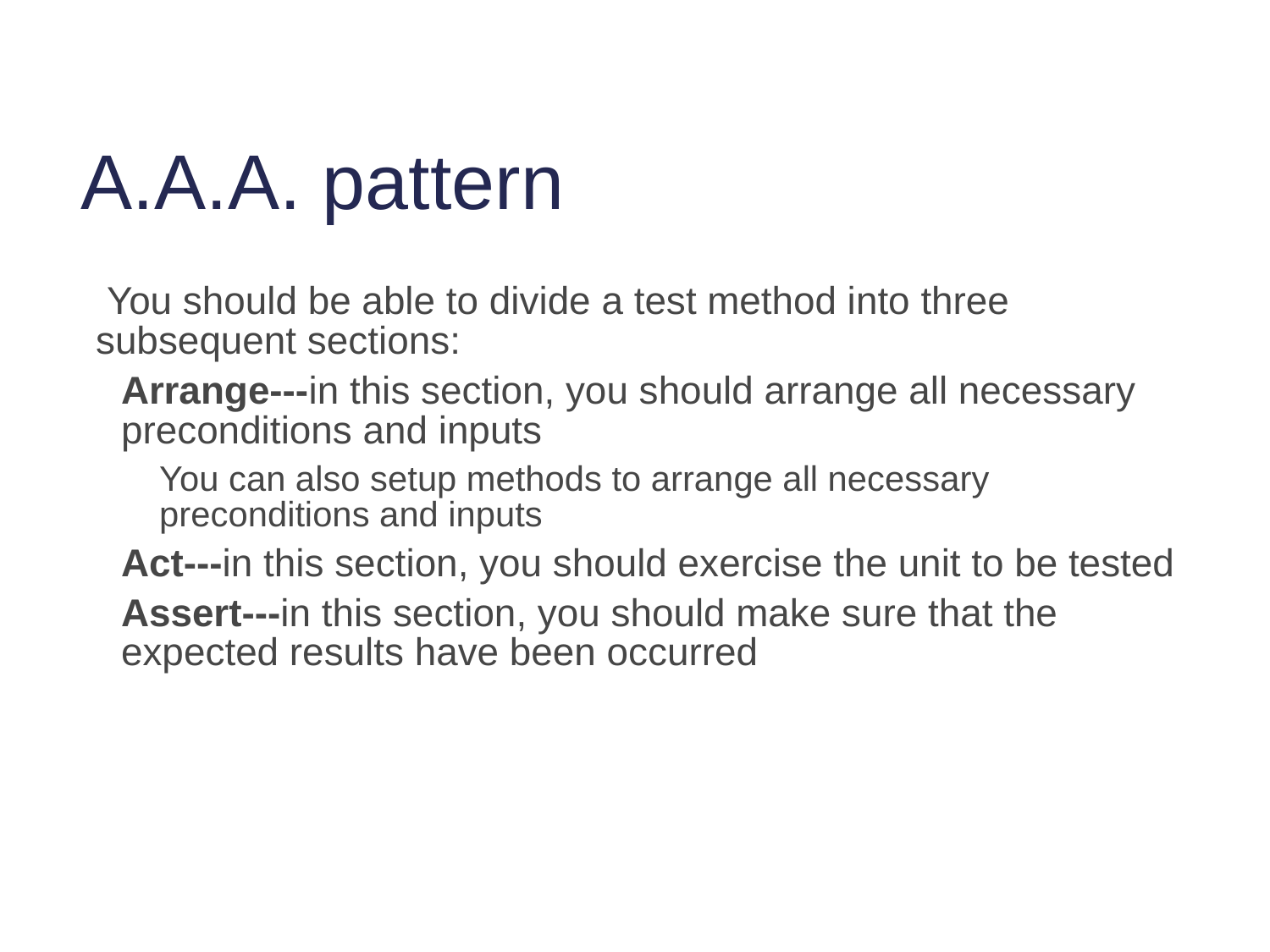

# A.A.A. pattern
 You should be able to divide a test method into three subsequent sections:
Arrange---in this section, you should arrange all necessary preconditions and inputs
You can also setup methods to arrange all necessary preconditions and inputs
Act---in this section, you should exercise the unit to be tested
Assert---in this section, you should make sure that the expected results have been occurred